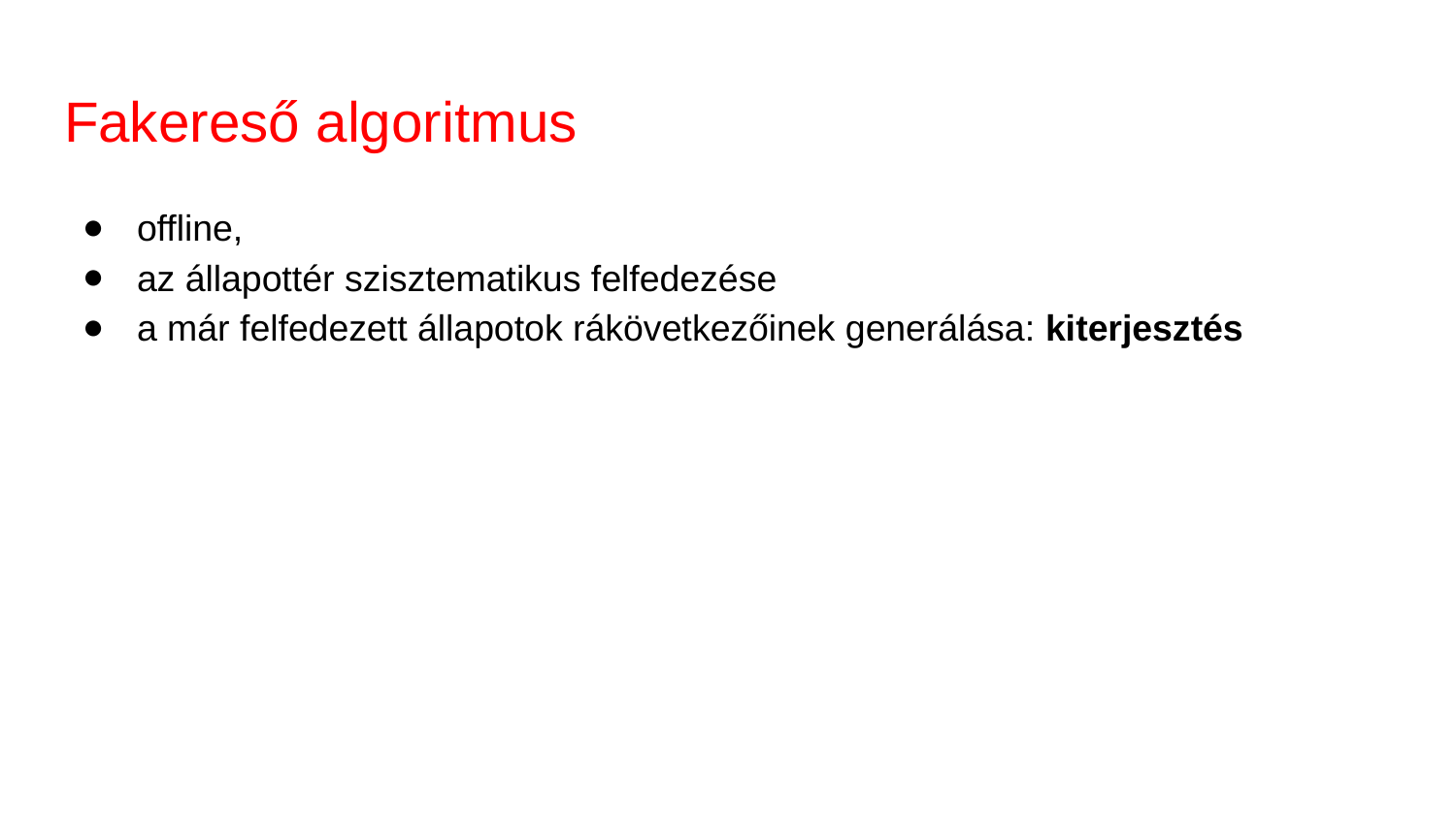

# Fakereső algoritmus
offline,
az állapottér szisztematikus felfedezése
a már felfedezett állapotok rákövetkezőinek generálása: kiterjesztés